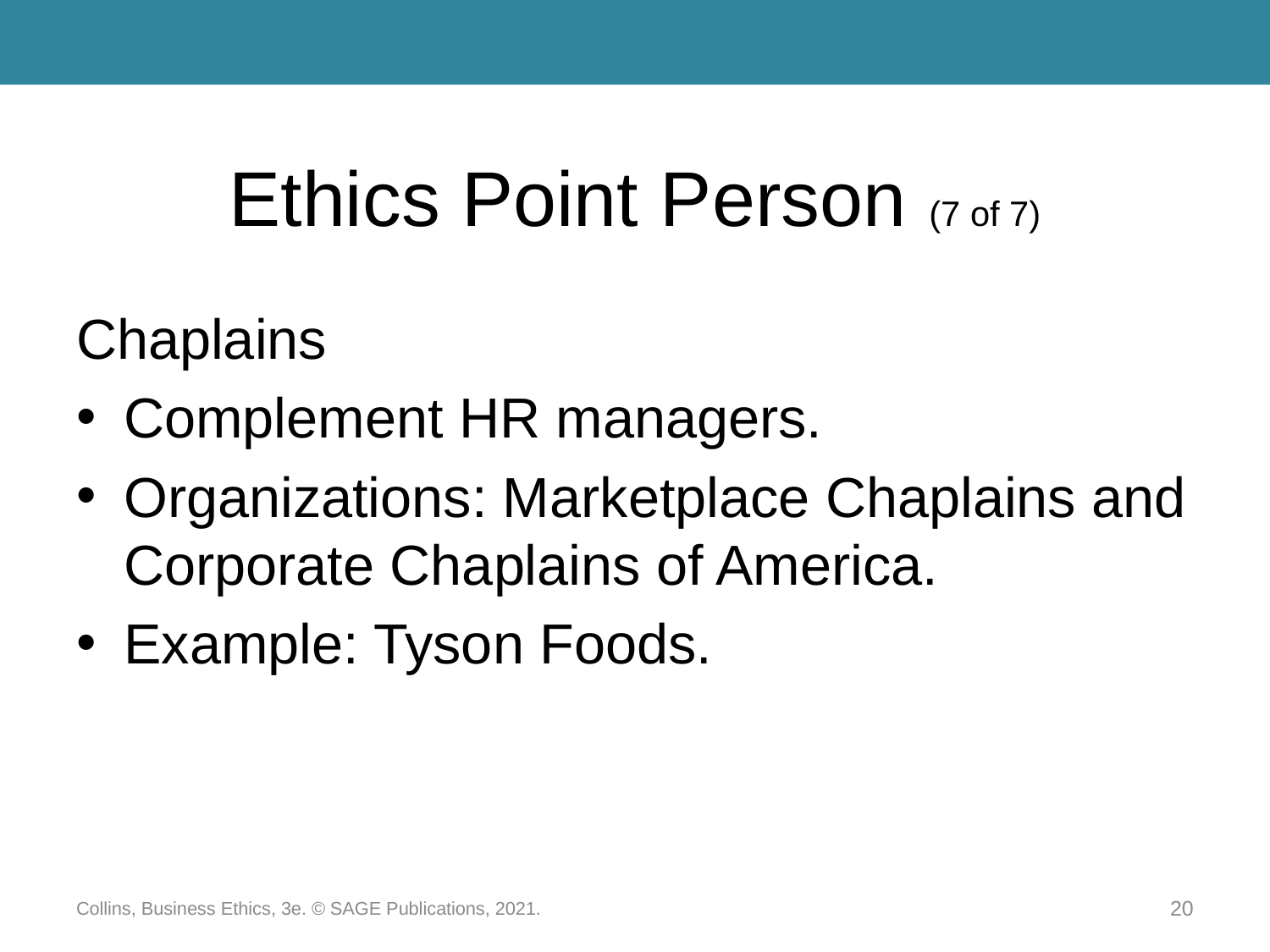

# Ethics Point Person (7 of 7)
Chaplains
Complement HR managers.
Organizations: Marketplace Chaplains and Corporate Chaplains of America.
Example: Tyson Foods.
Collins, Business Ethics, 3e. © SAGE Publications, 2021.
20